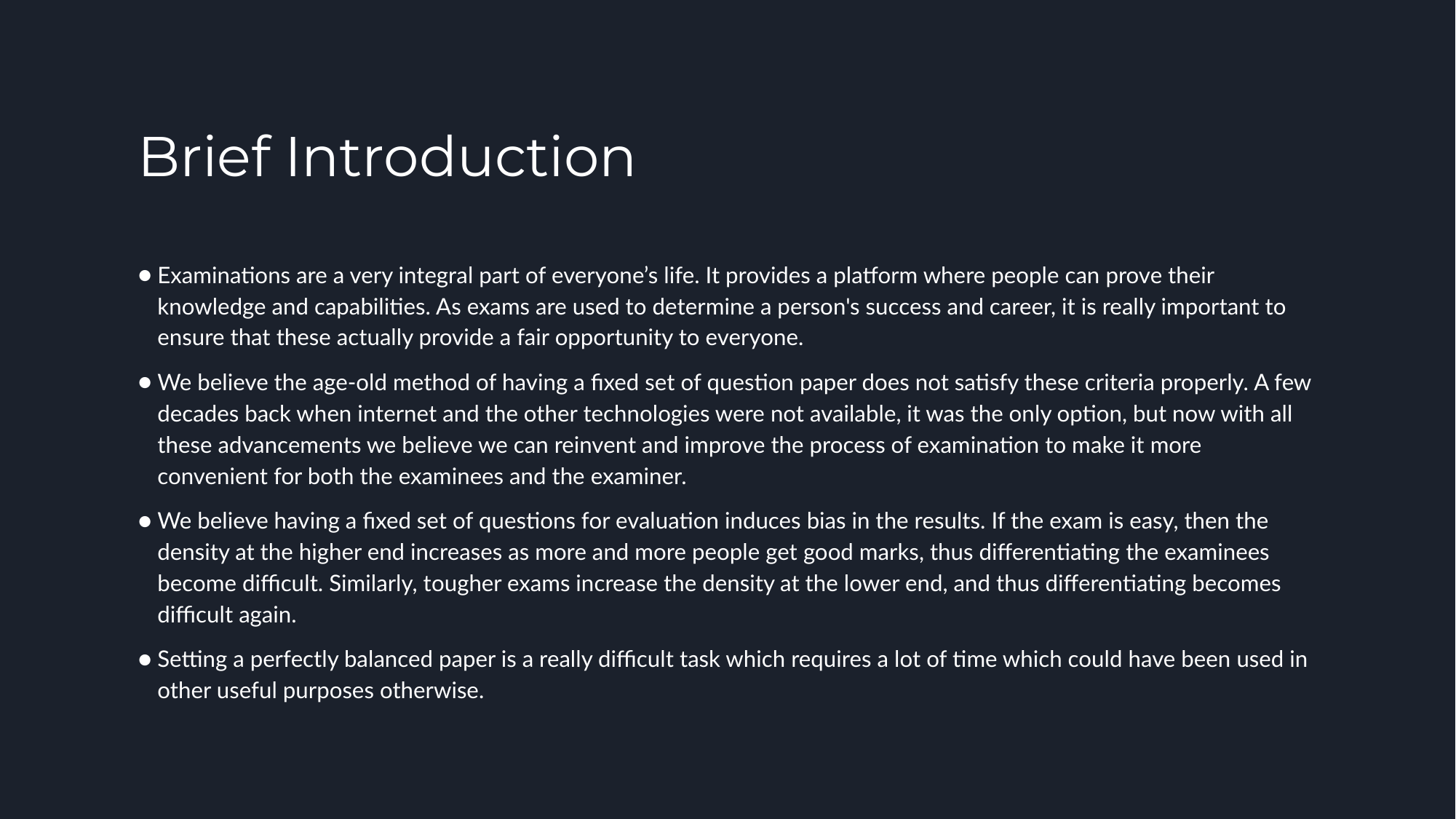

# Brief Introduction
Examinations are a very integral part of everyone’s life. It provides a platform where people can prove their knowledge and capabilities. As exams are used to determine a person's success and career, it is really important to ensure that these actually provide a fair opportunity to everyone.
We believe the age-old method of having a fixed set of question paper does not satisfy these criteria properly. A few decades back when internet and the other technologies were not available, it was the only option, but now with all these advancements we believe we can reinvent and improve the process of examination to make it more convenient for both the examinees and the examiner.
We believe having a fixed set of questions for evaluation induces bias in the results. If the exam is easy, then the density at the higher end increases as more and more people get good marks, thus differentiating the examinees become difficult. Similarly, tougher exams increase the density at the lower end, and thus differentiating becomes difficult again.
Setting a perfectly balanced paper is a really difficult task which requires a lot of time which could have been used in other useful purposes otherwise.